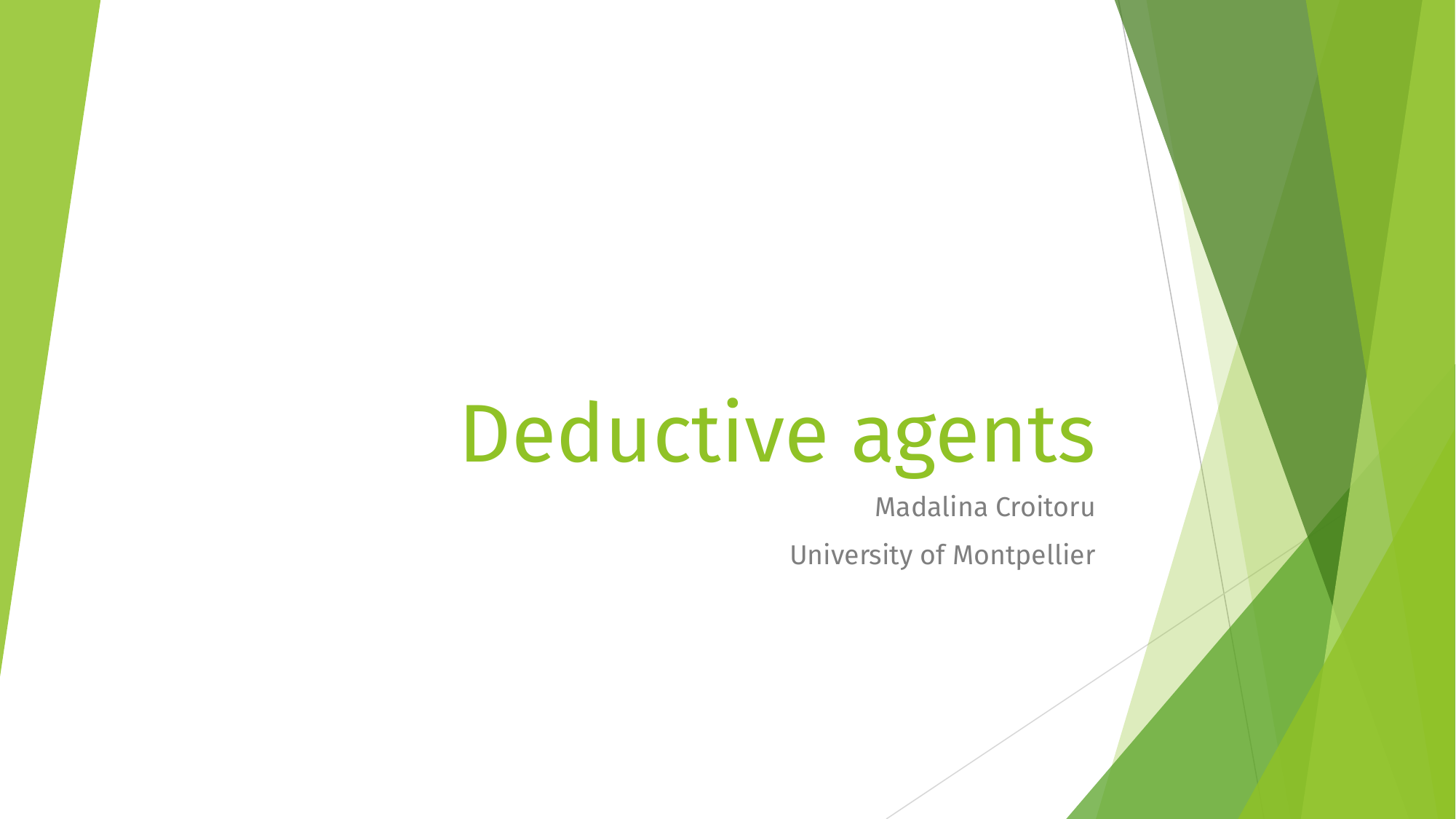

# Deductive agents
Madalina Croitoru
University of Montpellier